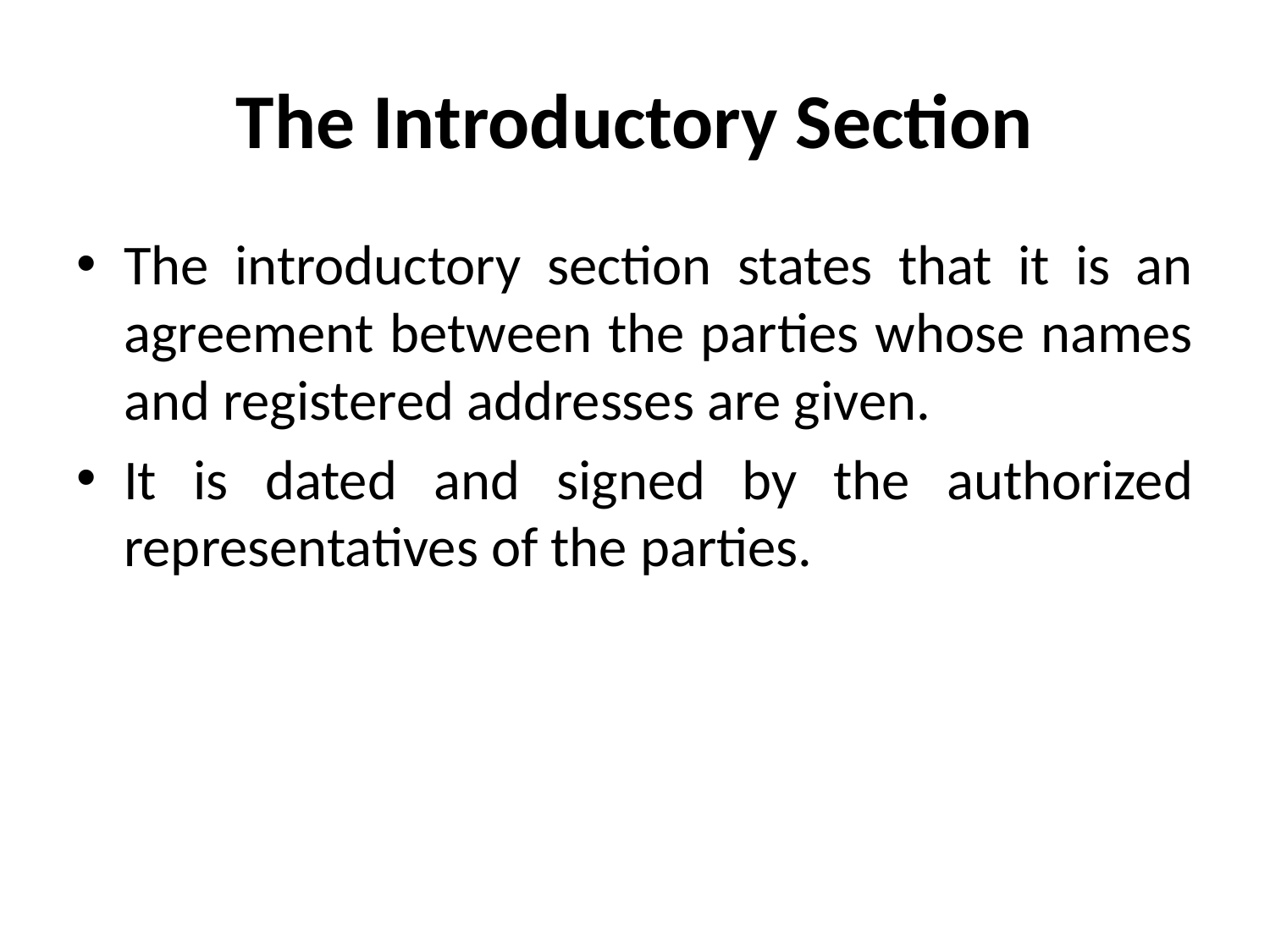

# The Introductory Section
The introductory section states that it is an agreement between the parties whose names and registered addresses are given.
It is dated and signed by the authorized representatives of the parties.